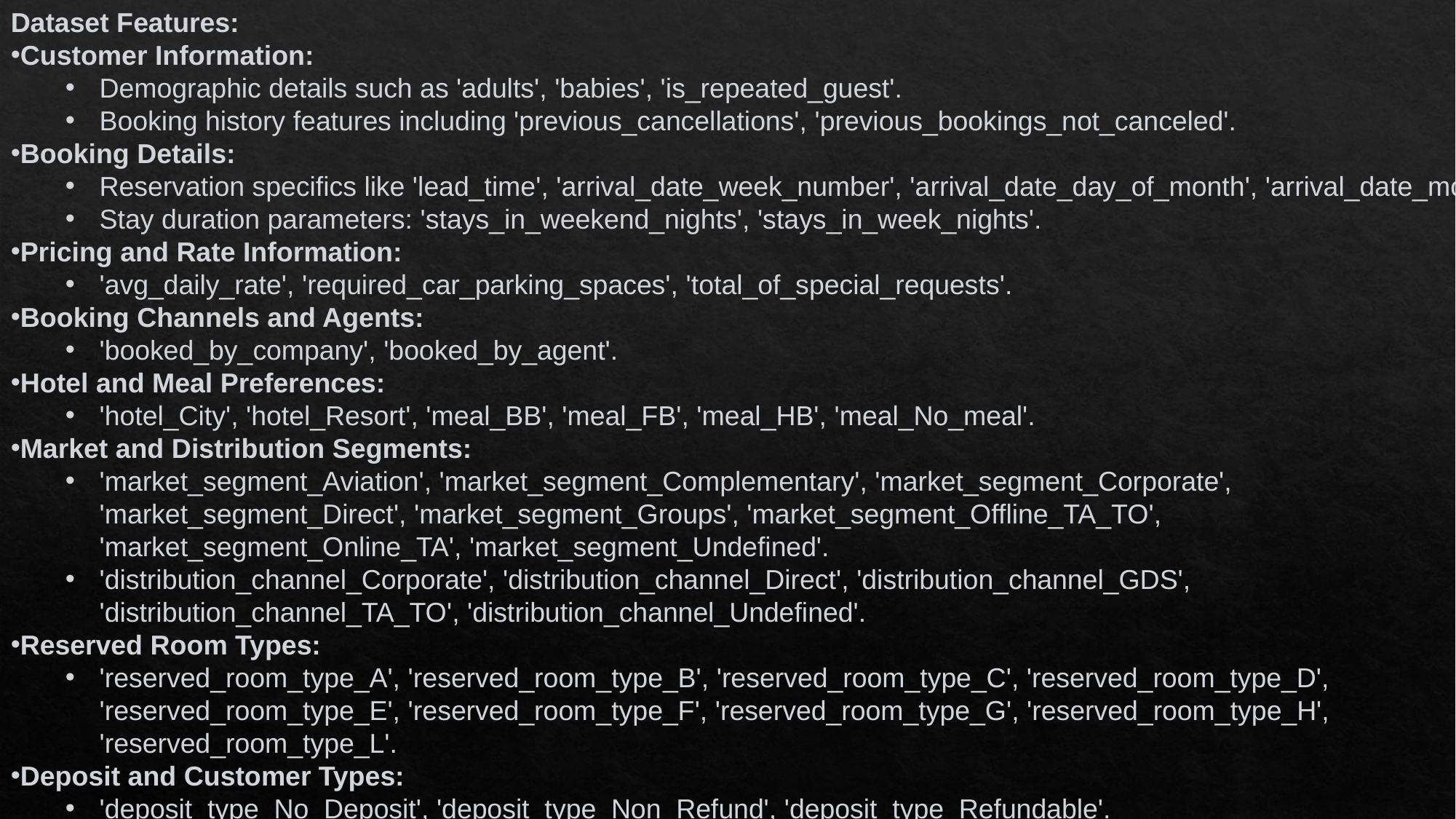

Dataset Features:
Customer Information:
Demographic details such as 'adults', 'babies', 'is_repeated_guest'.
Booking history features including 'previous_cancellations', 'previous_bookings_not_canceled'.
Booking Details:
Reservation specifics like 'lead_time', 'arrival_date_week_number', 'arrival_date_day_of_month', 'arrival_date_month'.
Stay duration parameters: 'stays_in_weekend_nights', 'stays_in_week_nights'.
Pricing and Rate Information:
'avg_daily_rate', 'required_car_parking_spaces', 'total_of_special_requests'.
Booking Channels and Agents:
'booked_by_company', 'booked_by_agent'.
Hotel and Meal Preferences:
'hotel_City', 'hotel_Resort', 'meal_BB', 'meal_FB', 'meal_HB', 'meal_No_meal'.
Market and Distribution Segments:
'market_segment_Aviation', 'market_segment_Complementary', 'market_segment_Corporate', 'market_segment_Direct', 'market_segment_Groups', 'market_segment_Offline_TA_TO', 'market_segment_Online_TA', 'market_segment_Undefined'.
'distribution_channel_Corporate', 'distribution_channel_Direct', 'distribution_channel_GDS', 'distribution_channel_TA_TO', 'distribution_channel_Undefined'.
Reserved Room Types:
'reserved_room_type_A', 'reserved_room_type_B', 'reserved_room_type_C', 'reserved_room_type_D', 'reserved_room_type_E', 'reserved_room_type_F', 'reserved_room_type_G', 'reserved_room_type_H', 'reserved_room_type_L'.
Deposit and Customer Types:
'deposit_type_No_Deposit', 'deposit_type_Non_Refund', 'deposit_type_Refundable'.
'customer_type_Contract', 'customer_type_Group', 'customer_type_Transient', 'customer_type_Transient-Party'.